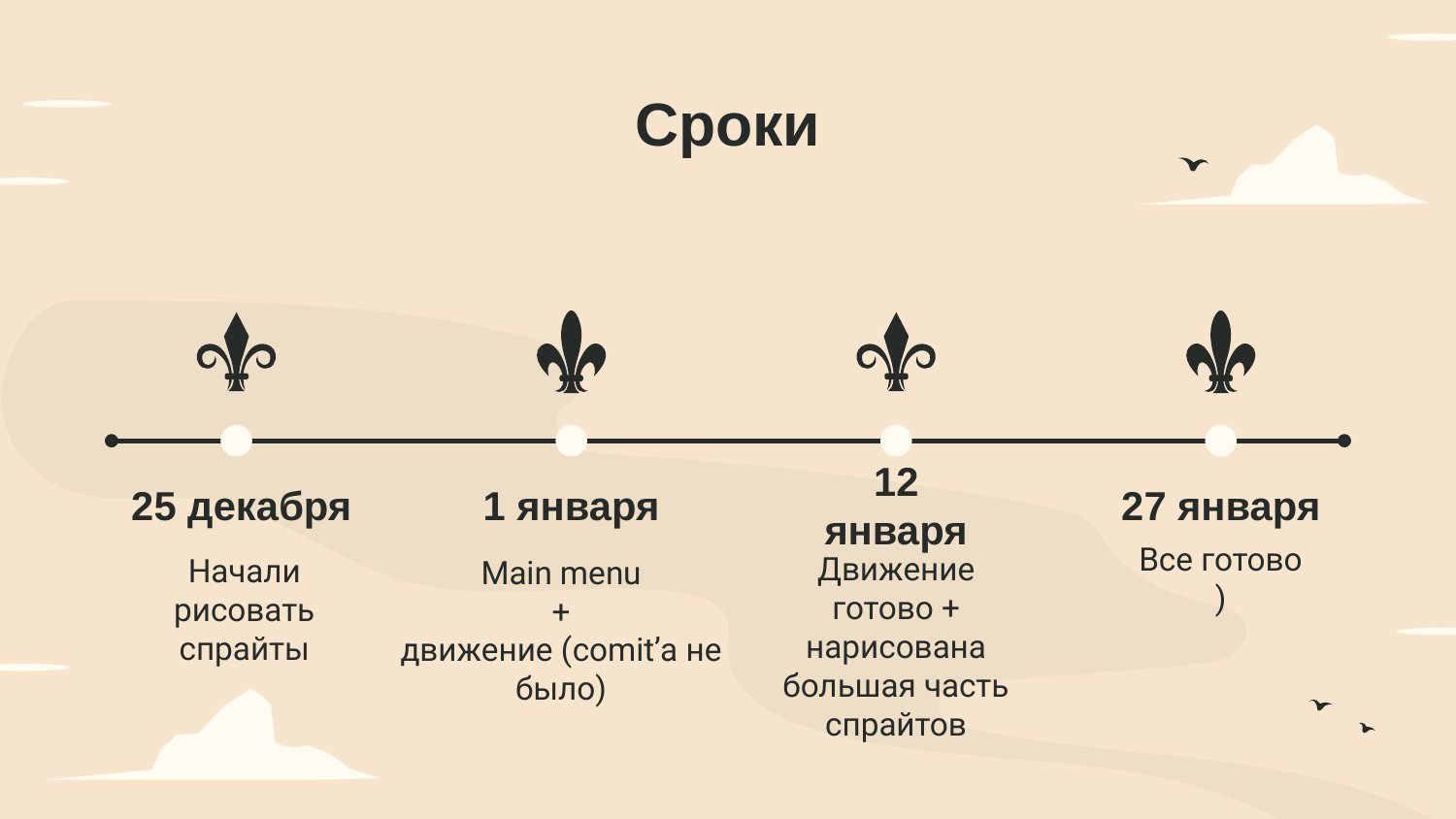

# Сроки

25 декабря
1 января
12 января
27 января
Все готово
)
Начали рисовать спрайты
Main menu
+
движение (comit’a не было)
Движение готово + нарисована большая часть спрайтов